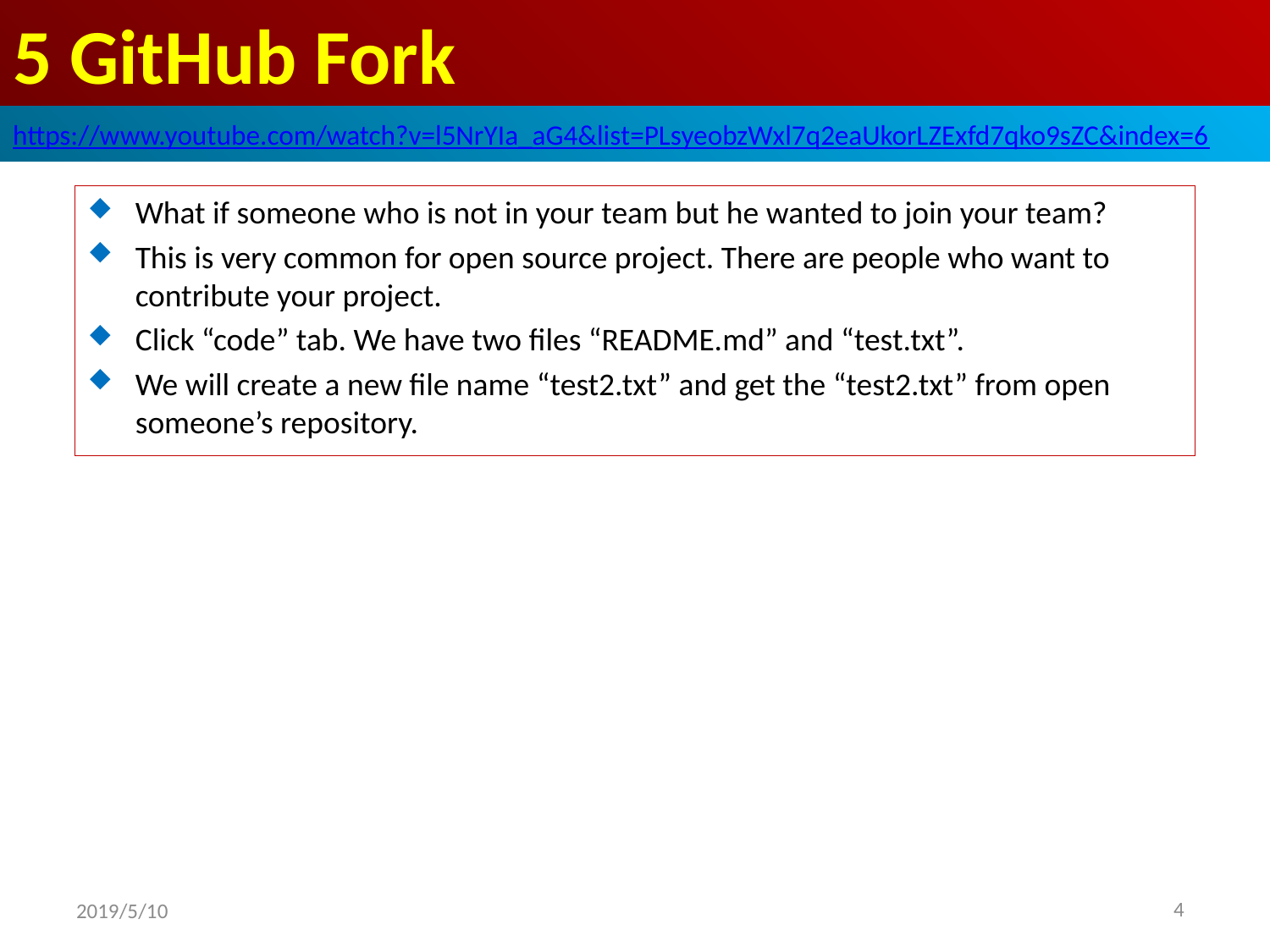

# 5 GitHub Fork
https://www.youtube.com/watch?v=l5NrYIa_aG4&list=PLsyeobzWxl7q2eaUkorLZExfd7qko9sZC&index=6
What if someone who is not in your team but he wanted to join your team?
This is very common for open source project. There are people who want to contribute your project.
Click “code” tab. We have two files “README.md” and “test.txt”.
We will create a new file name “test2.txt” and get the “test2.txt” from open someone’s repository.

4
2019/5/10